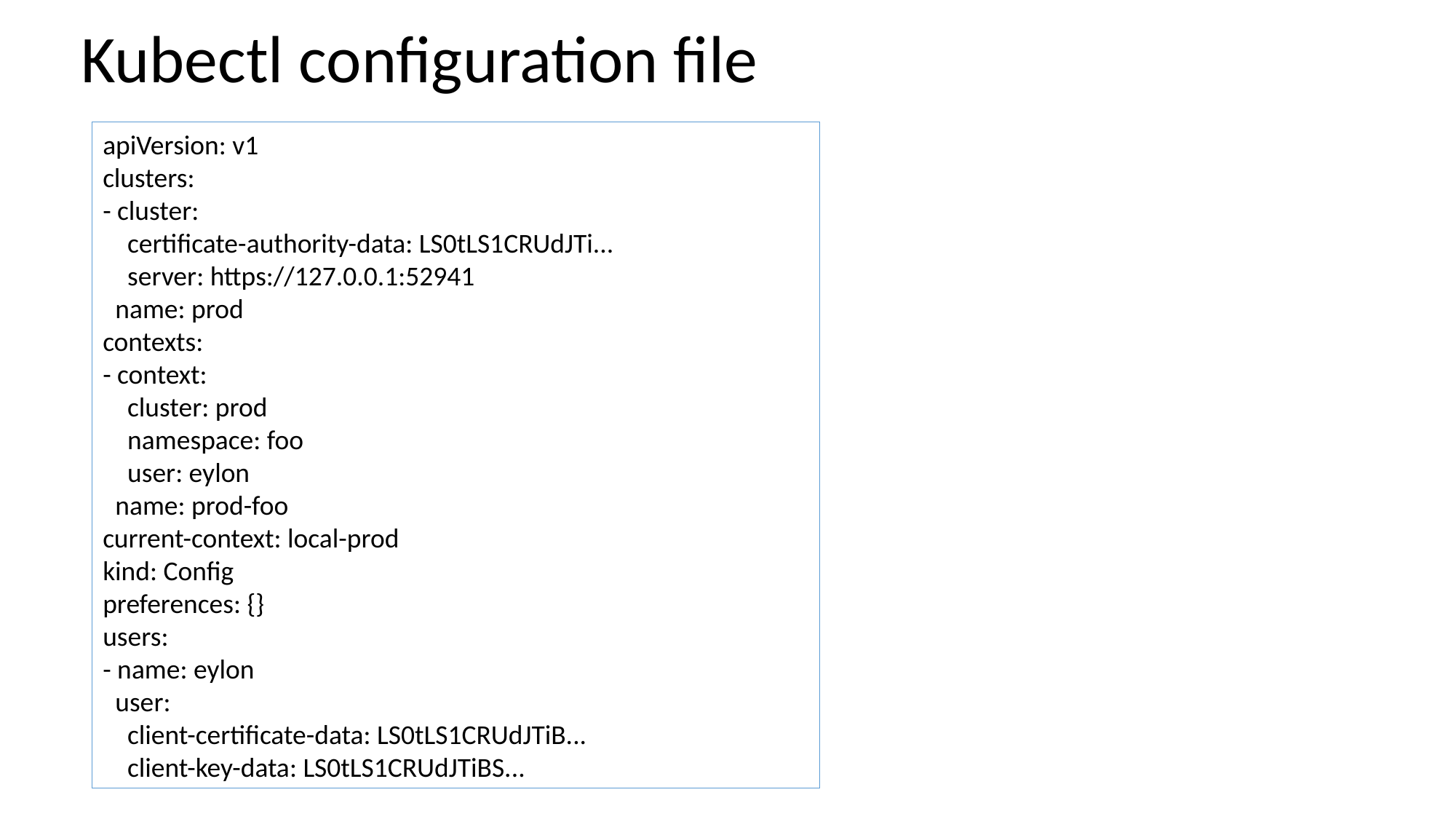

# Kubectl configuration file
apiVersion: v1
clusters:
- cluster:
    certificate-authority-data: LS0tLS1CRUdJTi...
    server: https://127.0.0.1:52941
  name: prod
contexts:
- context:
    cluster: prod
    namespace: foo
    user: eylon
  name: prod-foo
current-context: local-prod
kind: Config
preferences: {}
users:
- name: eylon
  user:
    client-certificate-data: LS0tLS1CRUdJTiB...
    client-key-data: LS0tLS1CRUdJTiBS...